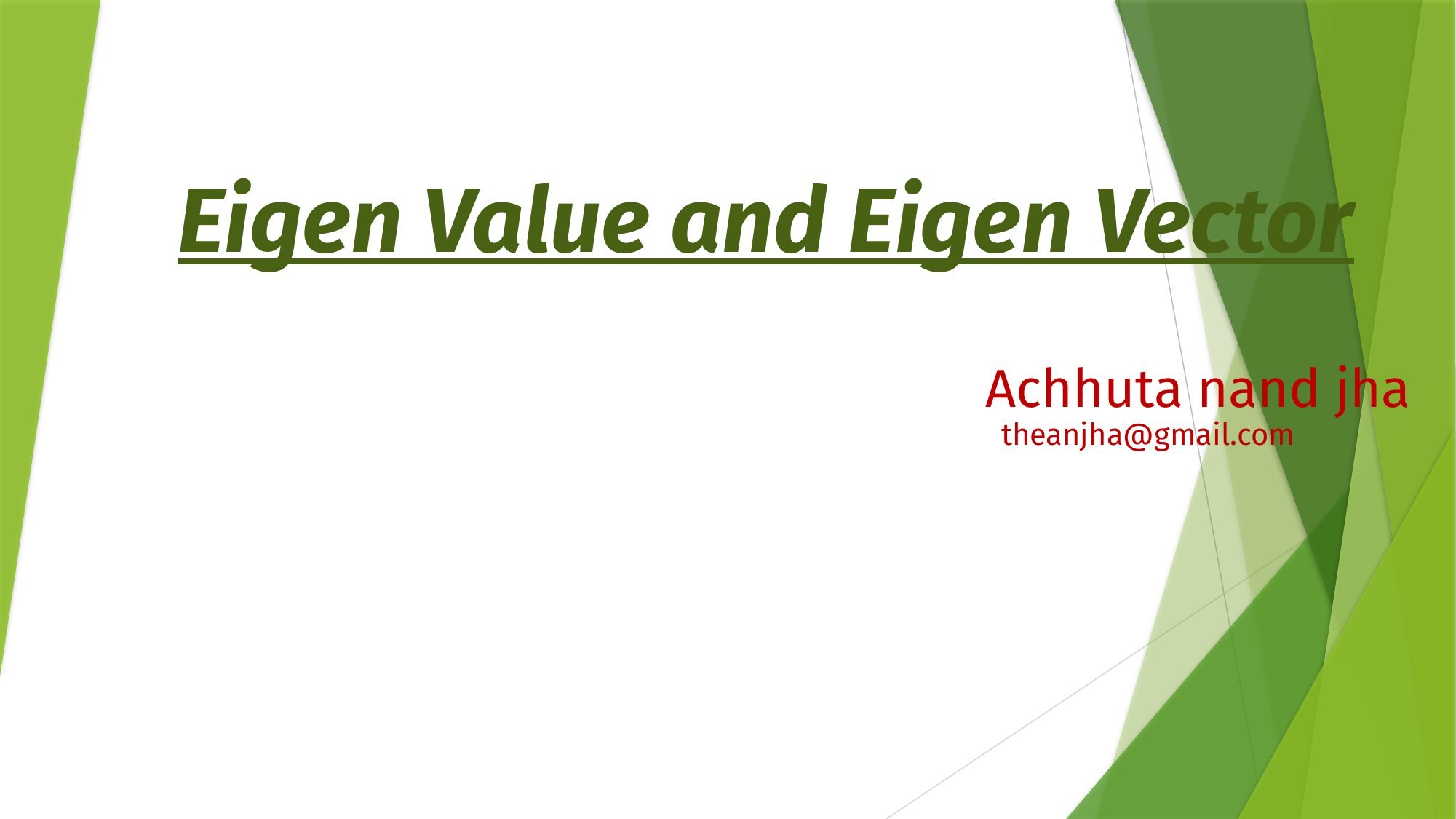

# Eigen Value and Eigen Vector
Achhuta nand jha
theanjha@gmail.com